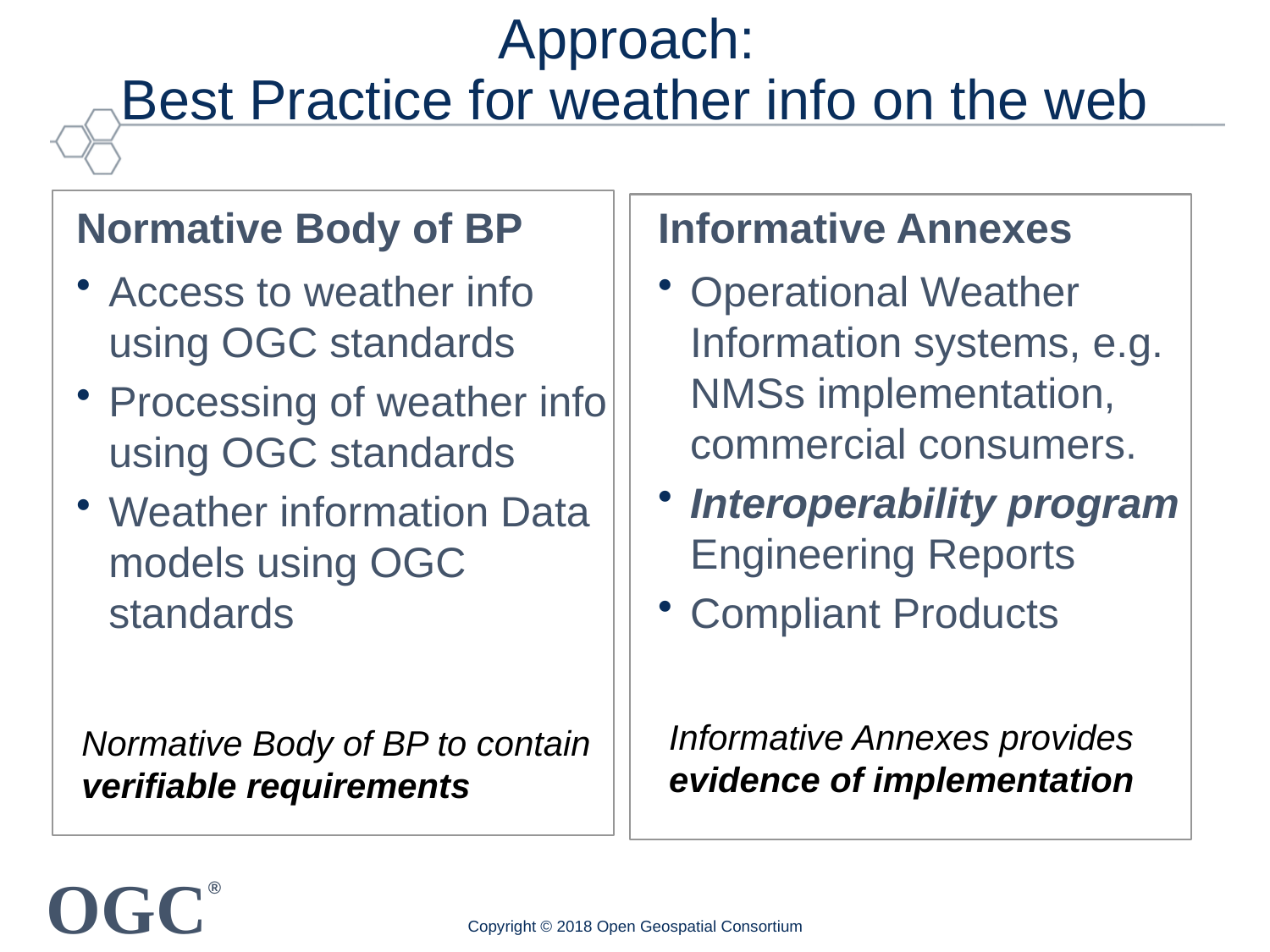

# Approach: Best Practice for weather info on the web
Normative Body of BP
Informative Annexes

Access to weather info using OGC standards
Processing of weather info using OGC standards
Weather information Data models using OGC standards

Operational Weather Information systems, e.g. NMSs implementation, commercial consumers.
Interoperability program Engineering Reports
Compliant Products
Informative Annexes provides evidence of implementation
Normative Body of BP to contain verifiable requirements
Copyright © 2018 Open Geospatial Consortium